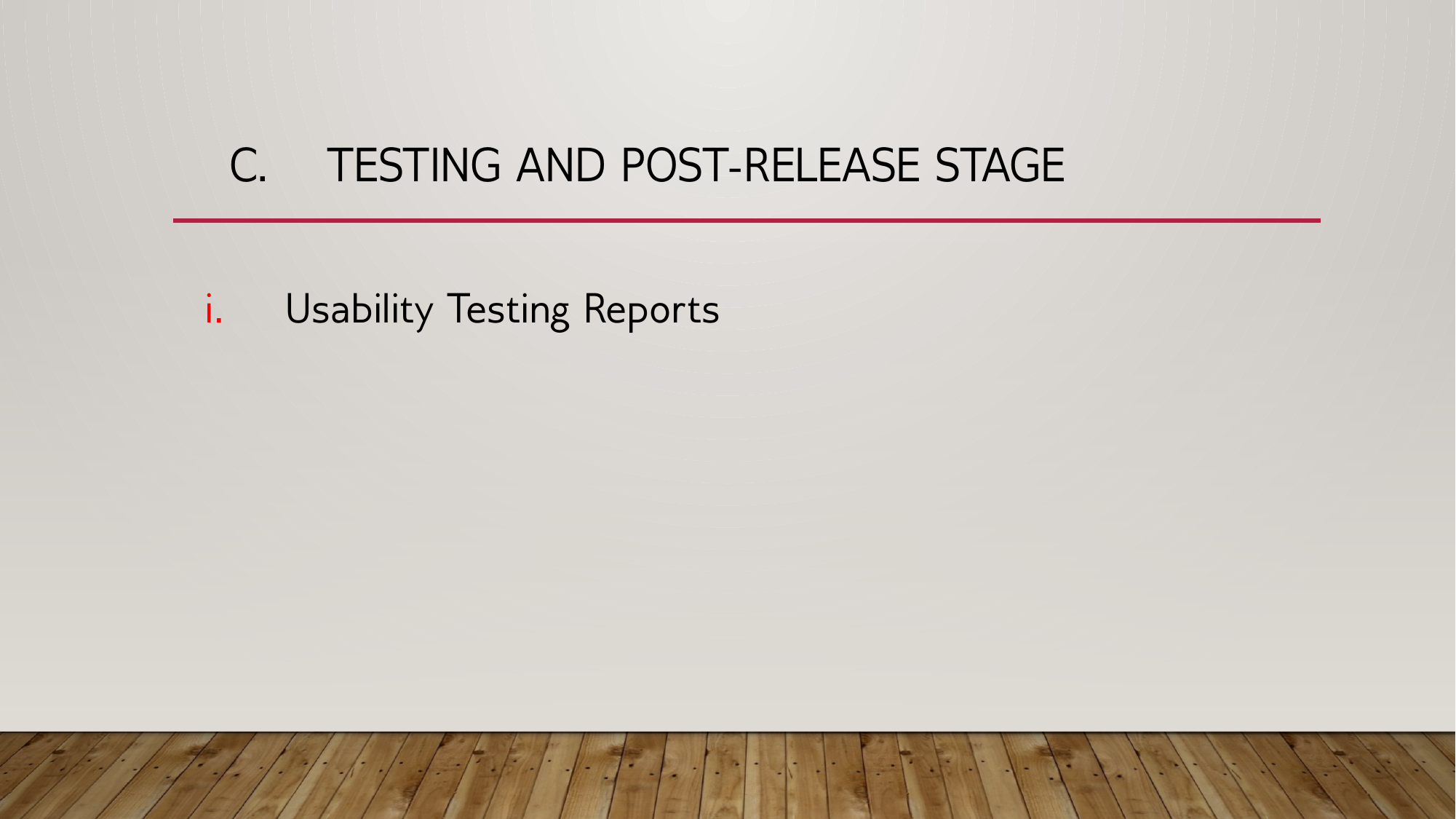

# c.    Testing and Post-Release Stage

 Usability Testing Reports